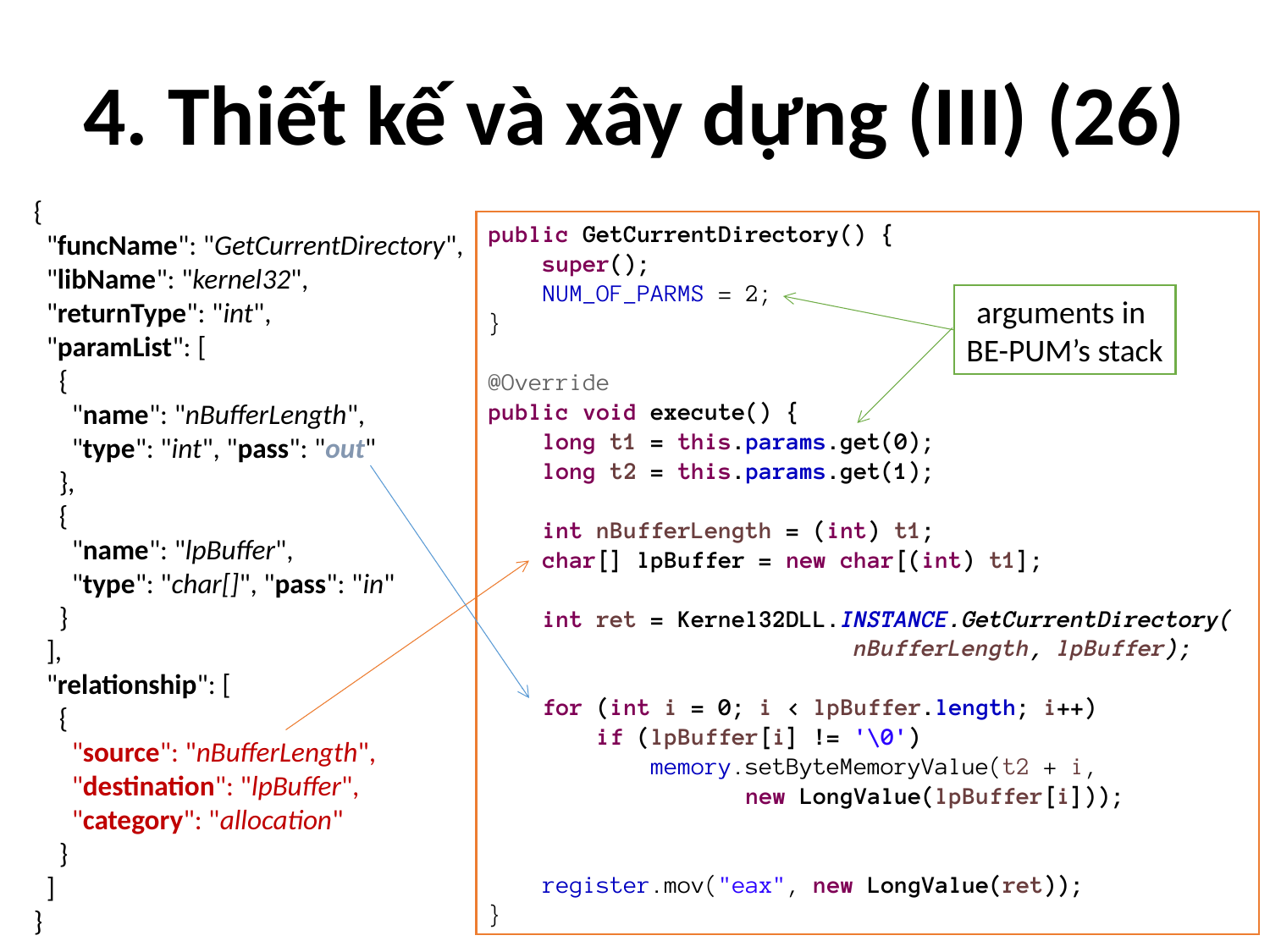

# 4. Thiết kế và xây dựng (III) (26)
{
  "funcName": "GetCurrentDirectory",
  "libName": "kernel32",
  "returnType": "int",
  "paramList": [
    {
      "name": "nBufferLength",
      "type": "int", "pass": "out"
    },
    {
      "name": "lpBuffer",
      "type": "char[]", "pass": "in"
    }
  ],
  "relationship": [
    {
      "source": "nBufferLength",
      "destination": "lpBuffer",
      "category": "allocation"
    }
  ]
}
public GetCurrentDirectory() {
    super();
    NUM_OF_PARMS = 2;
}

@Override
public void execute() {
    long t1 = this.params.get(0);
    long t2 = this.params.get(1);

    int nBufferLength = (int) t1;
    char[] lpBuffer = new char[(int) t1];

    int ret = Kernel32DLL.INSTANCE.GetCurrentDirectory(
                           nBufferLength, lpBuffer);

    for (int i = 0; i < lpBuffer.length; i++)
        if (lpBuffer[i] != '\0')
            memory.setByteMemoryValue(t2 + i,
                   new LongValue(lpBuffer[i]));

    register.mov("eax", new LongValue(ret));
}
arguments in
BE-PUM’s stack
88